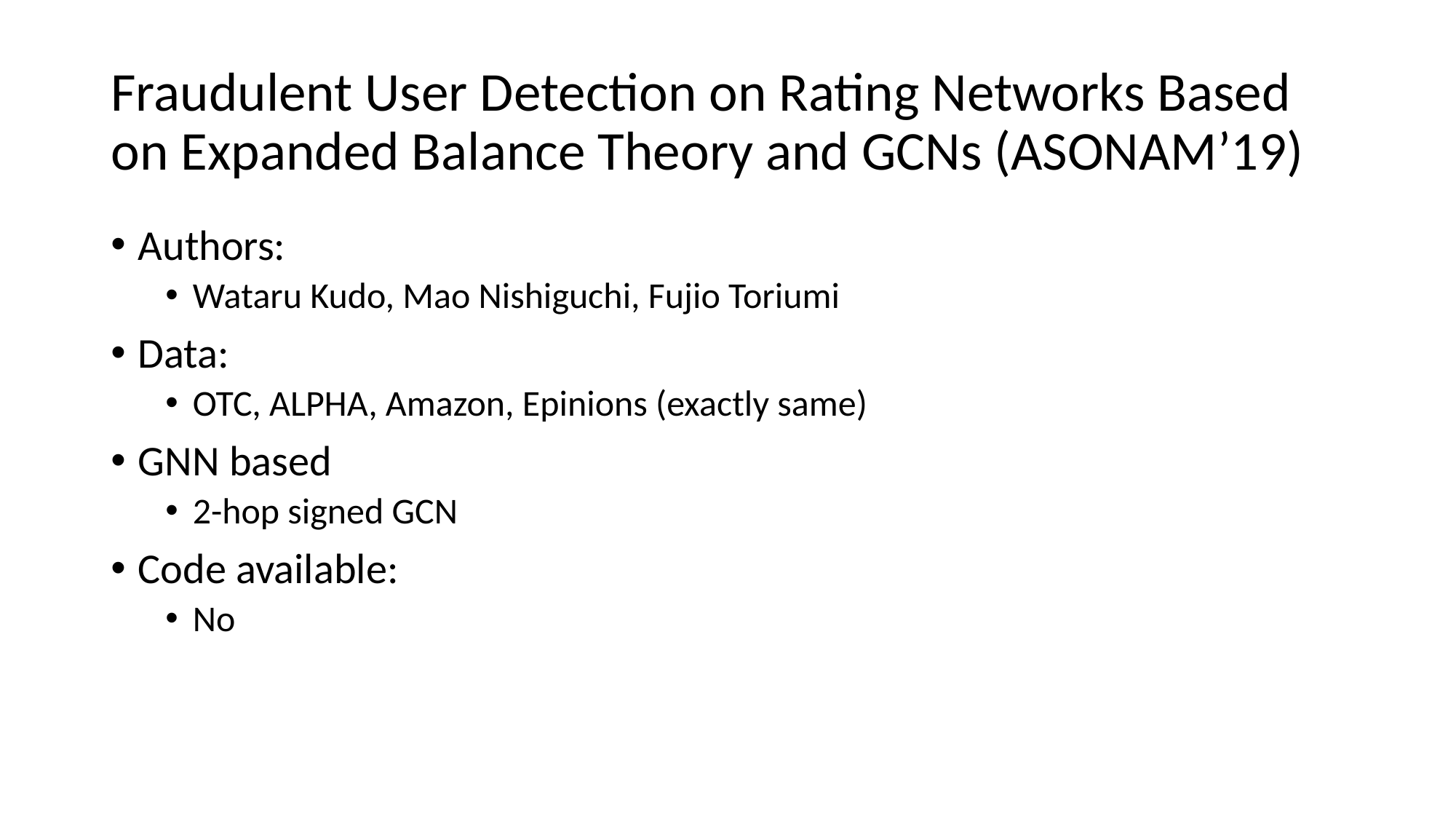

# Fraudulent User Detection on Rating Networks Based on Expanded Balance Theory and GCNs (ASONAM’19)
Authors:
Wataru Kudo, Mao Nishiguchi, Fujio Toriumi
Data:
OTC, ALPHA, Amazon, Epinions (exactly same)
GNN based
2-hop signed GCN
Code available:
No